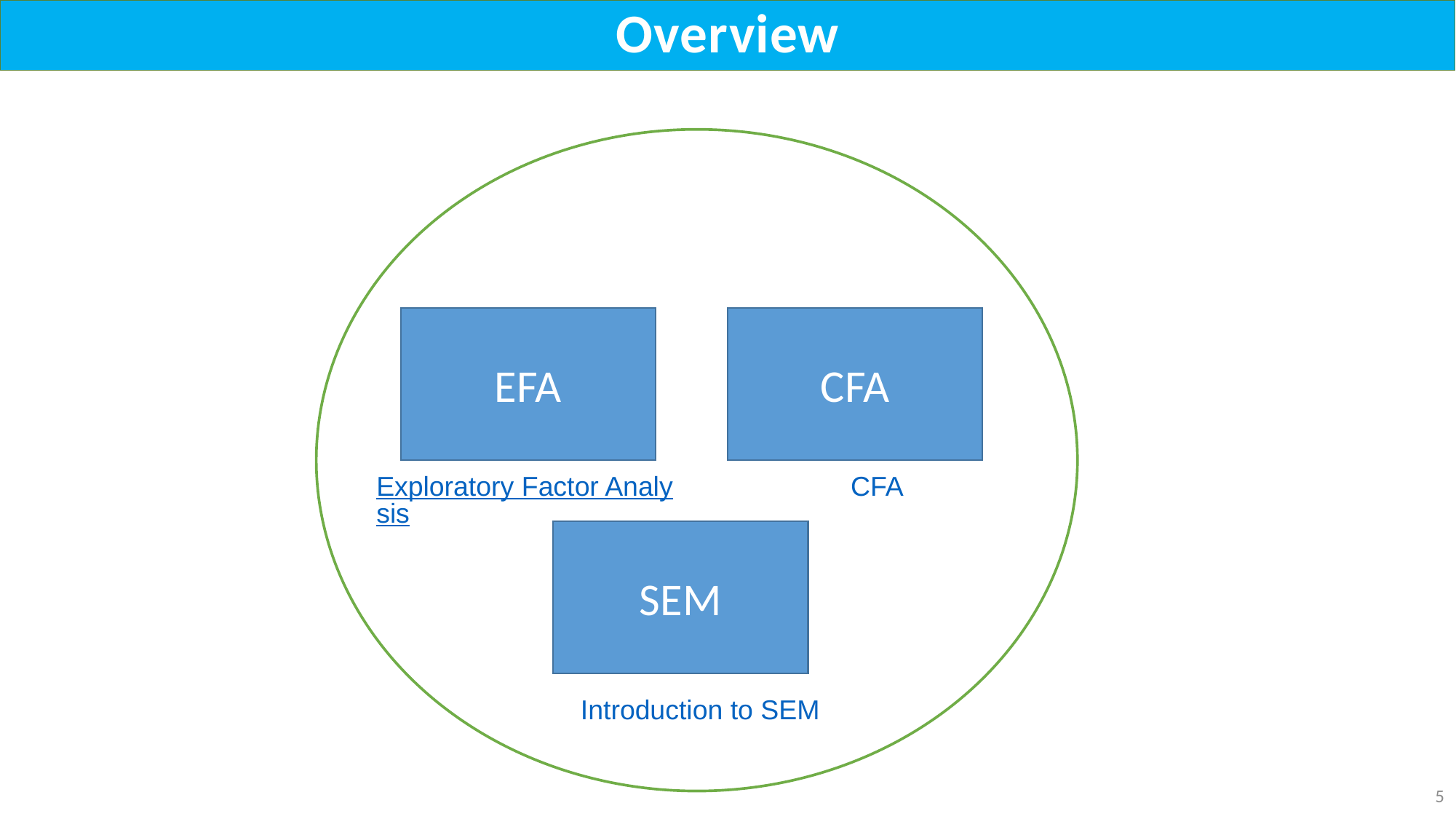

# Overview

EFA
CFA
Exploratory Factor Analysis
CFA
SEM
Introduction to SEM
5